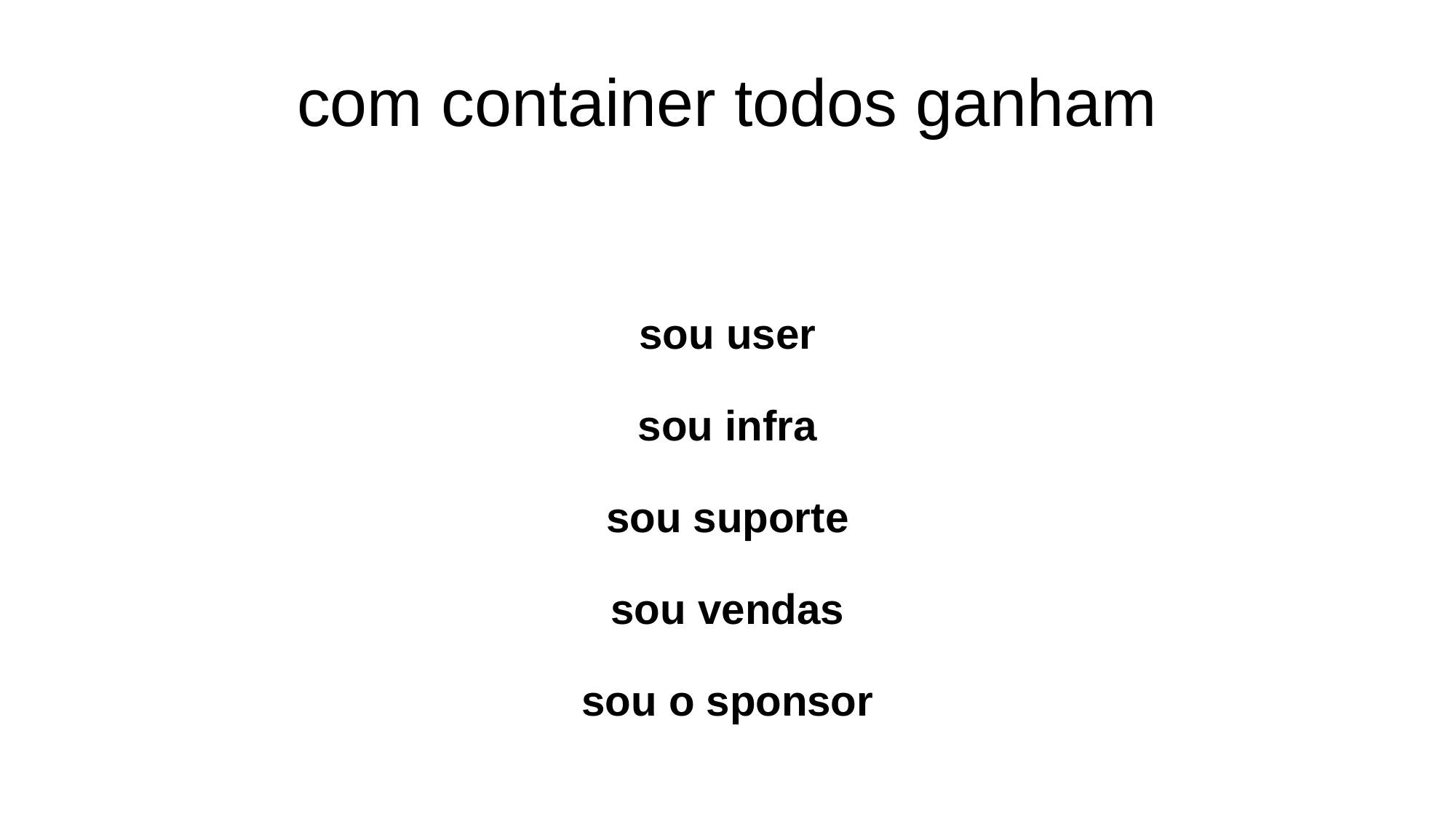

# com container todos ganham
sou user
sou infra
sou suporte
sou vendas
sou o sponsor